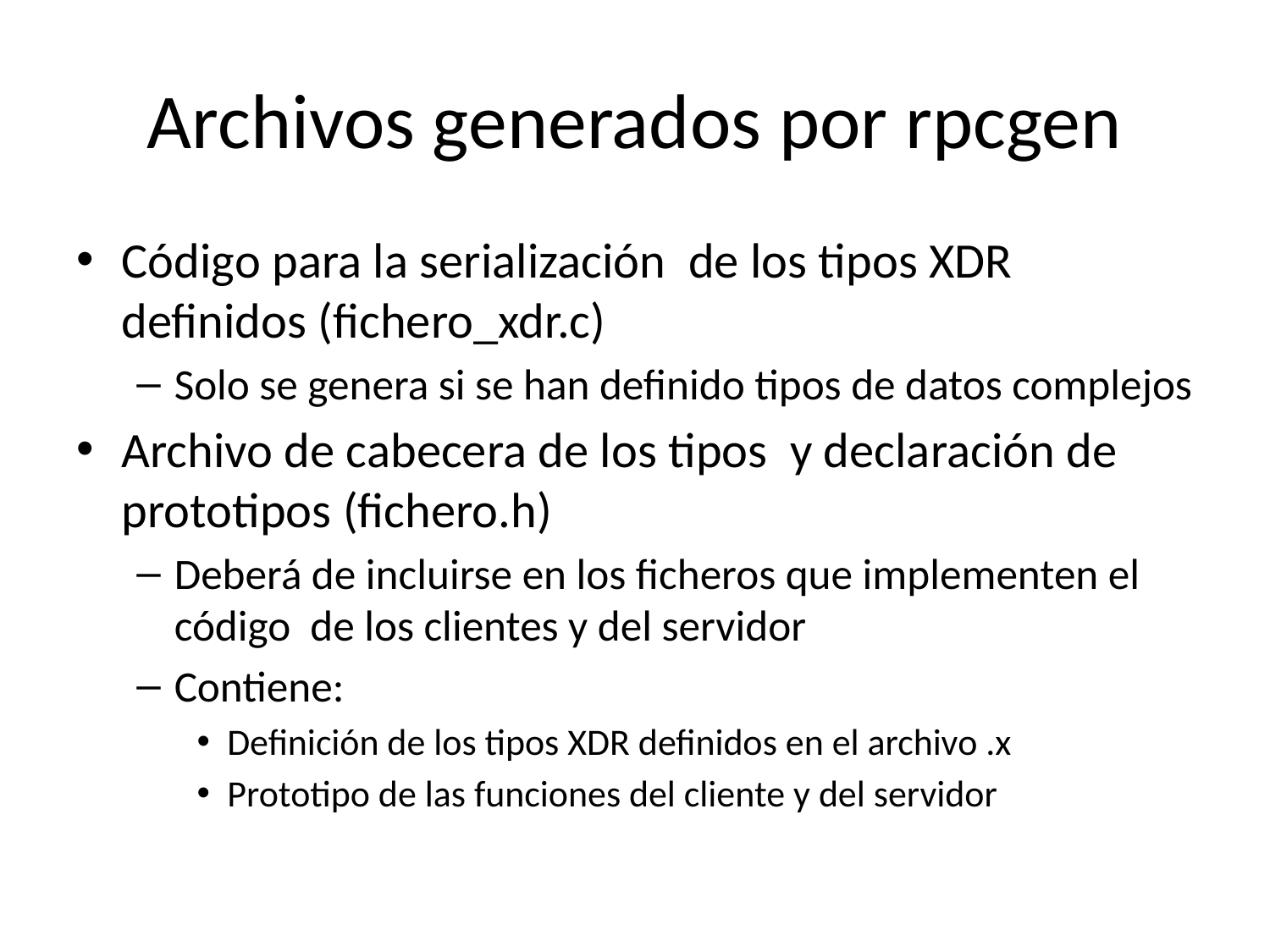

# Archivos generados por rpcgen
Código para la serialización  de los tipos XDR definidos (fichero_xdr.c)
Solo se genera si se han definido tipos de datos complejos
Archivo de cabecera de los tipos  y declaración de prototipos (fichero.h)
Deberá de incluirse en los ficheros que implementen el código  de los clientes y del servidor
Contiene:
Definición de los tipos XDR definidos en el archivo .x
Prototipo de las funciones del cliente y del servidor